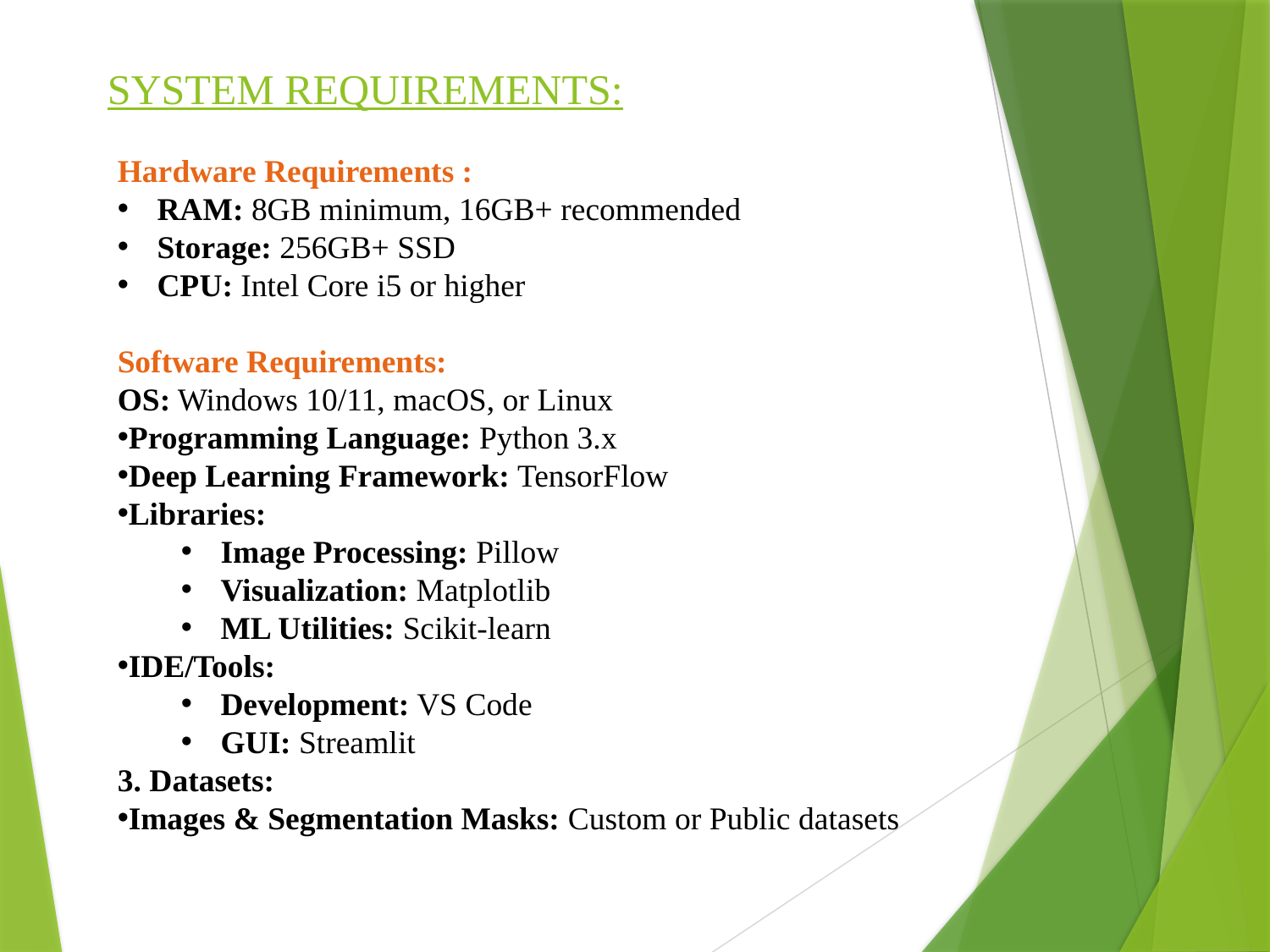

SYSTEM REQUIREMENTS:

Hardware Requirements :
RAM: 8GB minimum, 16GB+ recommended
Storage: 256GB+ SSD
CPU: Intel Core i5 or higher

Software Requirements:
OS: Windows 10/11, macOS, or Linux
Programming Language: Python 3.x
Deep Learning Framework: TensorFlow
Libraries:
Image Processing: Pillow
Visualization: Matplotlib
ML Utilities: Scikit-learn
IDE/Tools:
Development: VS Code
GUI: Streamlit
3. Datasets:
Images & Segmentation Masks: Custom or Public datasets